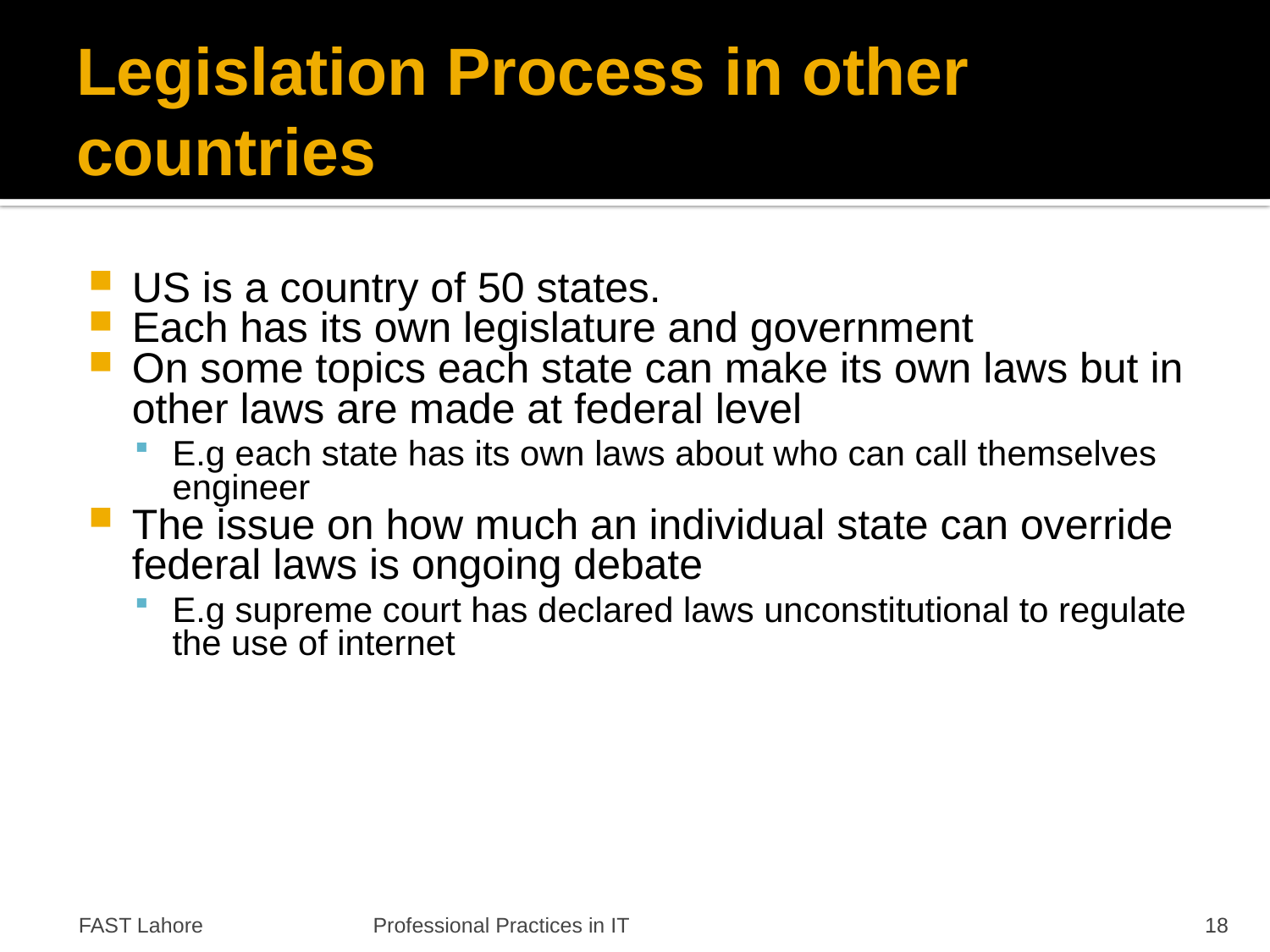

# Legislation Process in other countries
US is a country of 50 states.
Each has its own legislature and government
On some topics each state can make its own laws but in other laws are made at federal level
E.g each state has its own laws about who can call themselves engineer
The issue on how much an individual state can override federal laws is ongoing debate
E.g supreme court has declared laws unconstitutional to regulate the use of internet

FAST Lahore
Professional Practices in IT
18